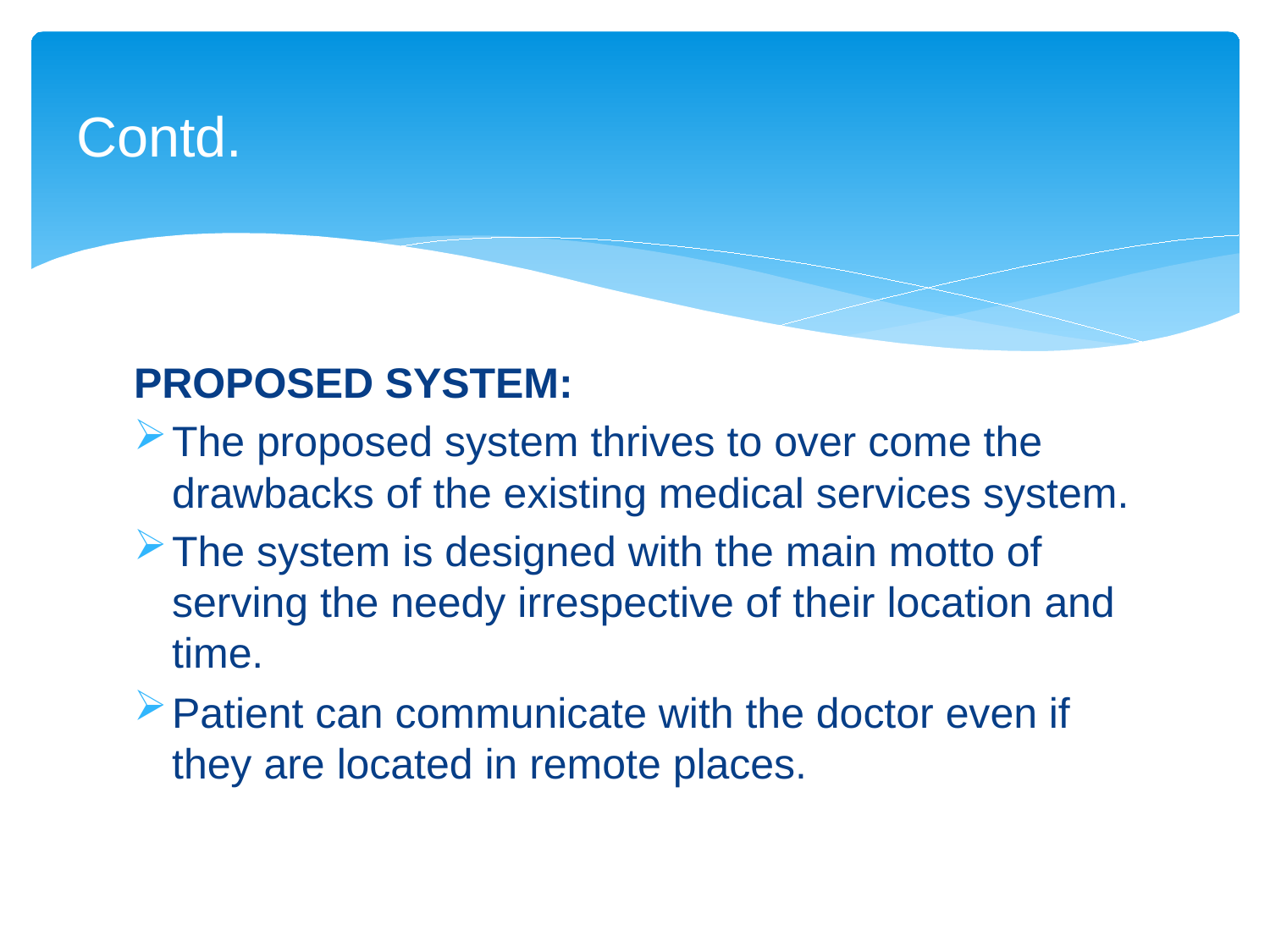

# Contd.
PROPOSED SYSTEM:
The proposed system thrives to over come the drawbacks of the existing medical services system.
The system is designed with the main motto of serving the needy irrespective of their location and time.
Patient can communicate with the doctor even if they are located in remote places.